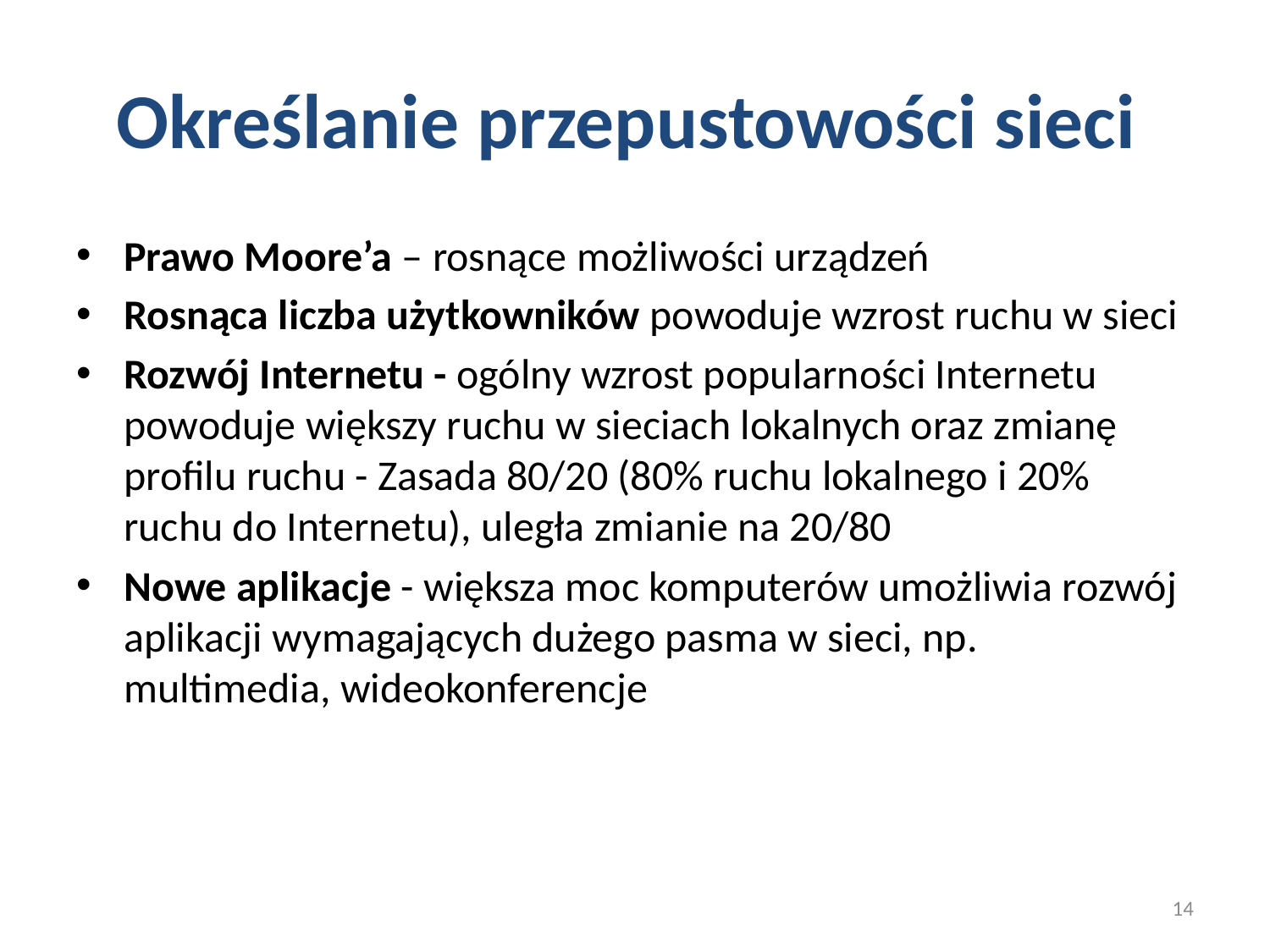

# Określanie przepustowości sieci
Prawo Moore’a – rosnące możliwości urządzeń
Rosnąca liczba użytkowników powoduje wzrost ruchu w sieci
Rozwój Internetu - ogólny wzrost popularności Internetu powoduje większy ruchu w sieciach lokalnych oraz zmianę profilu ruchu - Zasada 80/20 (80% ruchu lokalnego i 20% ruchu do Internetu), uległa zmianie na 20/80
Nowe aplikacje - większa moc komputerów umożliwia rozwój aplikacji wymagających dużego pasma w sieci, np. multimedia, wideokonferencje
14